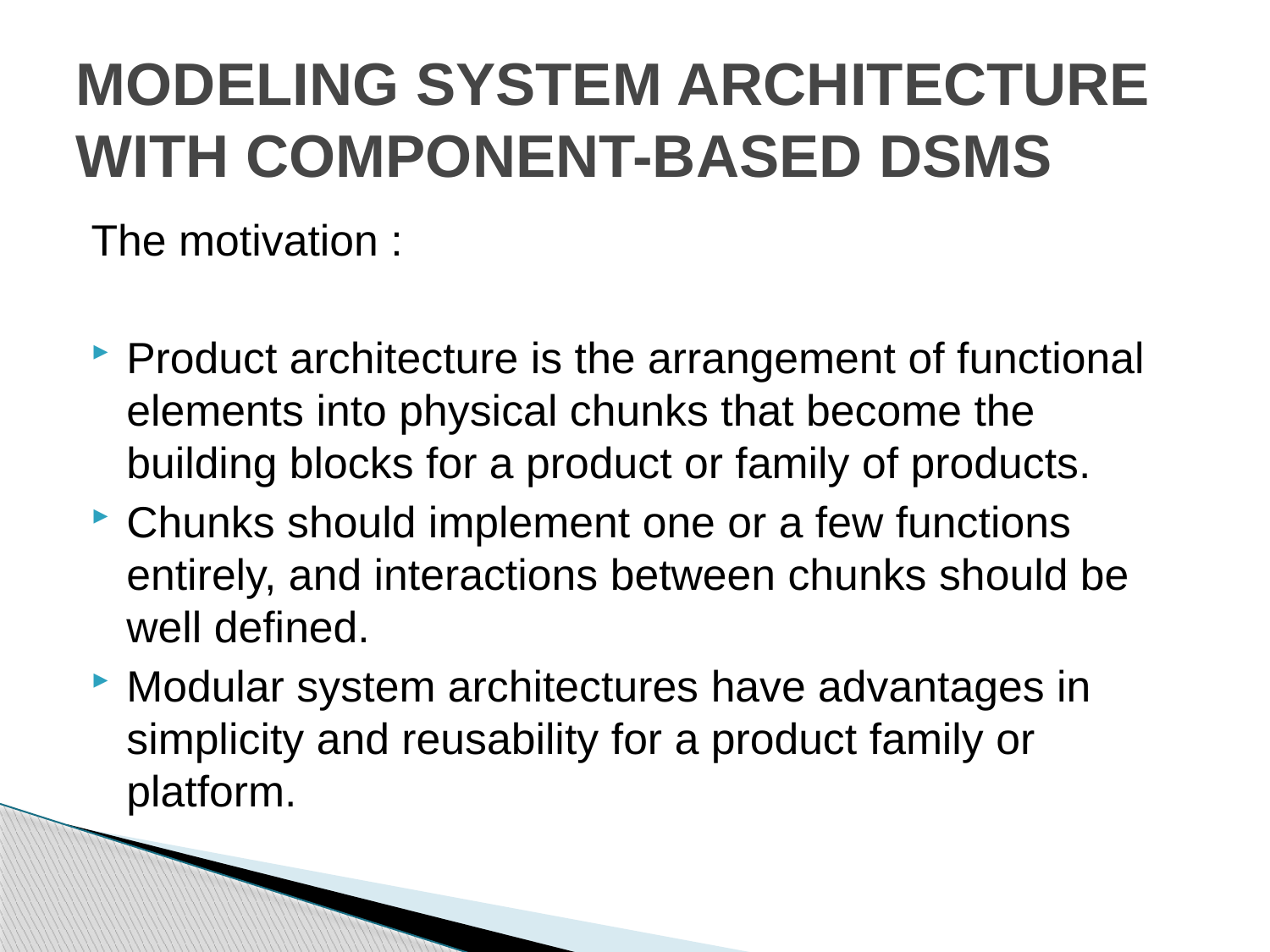

# MODELING SYSTEM ARCHITECTURE WITH COMPONENT-BASED DSMS
The motivation :

Product architecture is the arrangement of functional elements into physical chunks that become the building blocks for a product or family of products.
Chunks should implement one or a few functions entirely, and interactions between chunks should be well defined.
Modular system architectures have advantages in simplicity and reusability for a product family or platform.